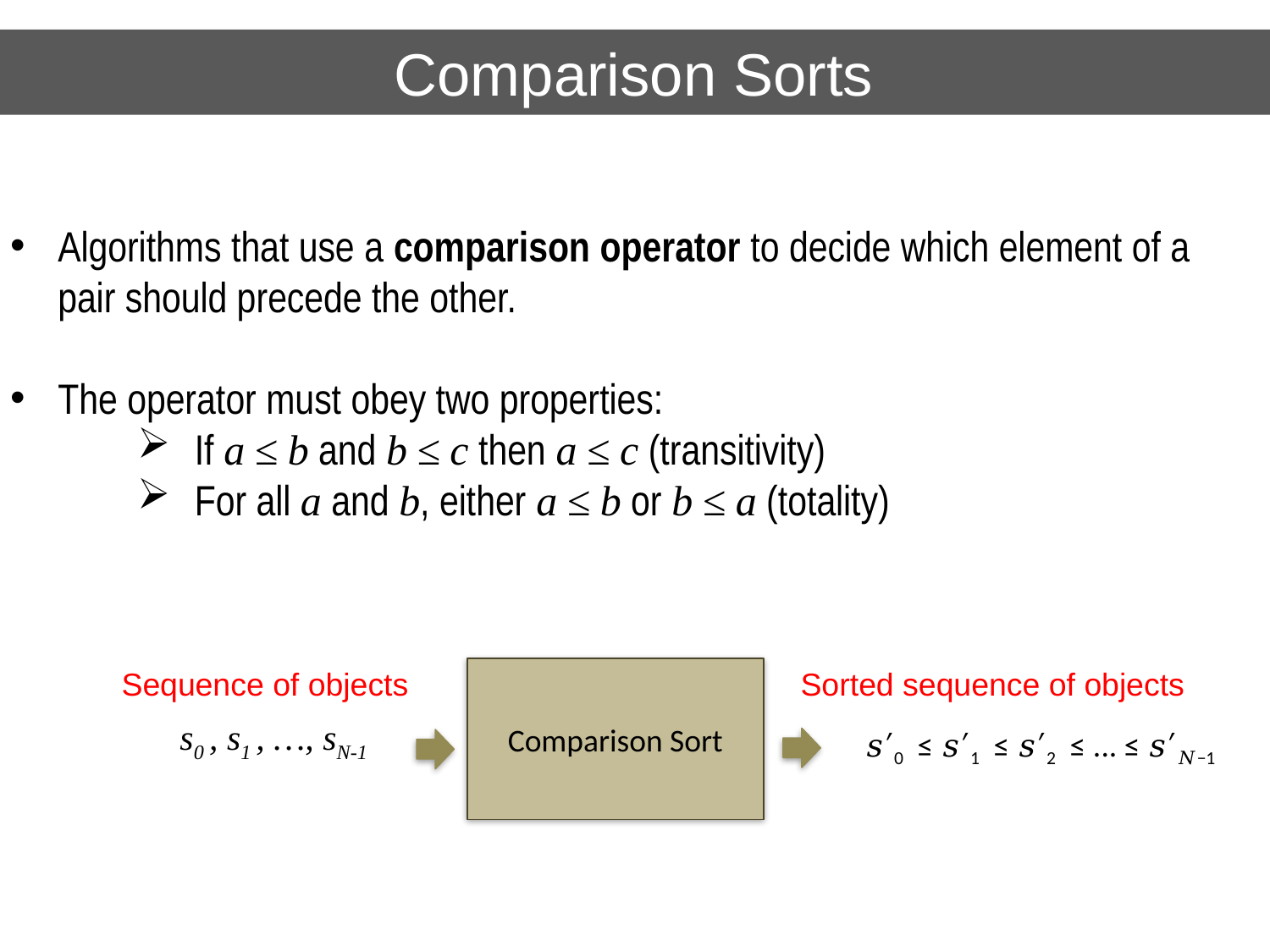

# Comparison Sorts
Algorithms that use a comparison operator to decide which element of a pair should precede the other.

The operator must obey two properties:
 If a ≤ b and b ≤ c then a ≤ c (transitivity)
 For all a and b, either a ≤ b or b ≤ a (totality)
Sequence of objects
Comparison Sort
Sorted sequence of objects
s0 , s1 , …, sN-1
 𝑠′0  ≤ 𝑠′1  ≤ 𝑠′2  ≤ ... ≤ 𝑠′𝑁−1